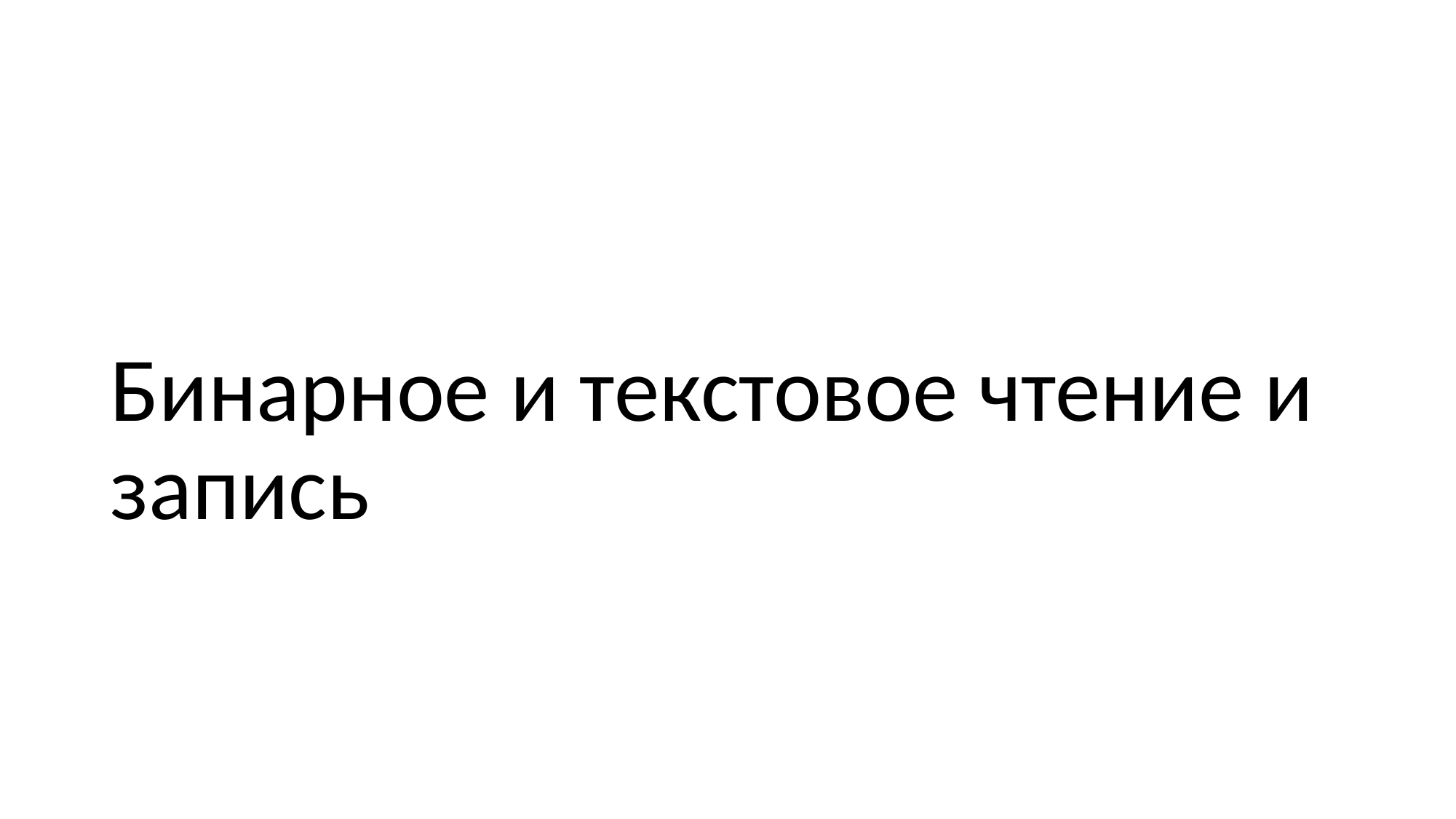

# Бинарное и текстовое чтение и запись